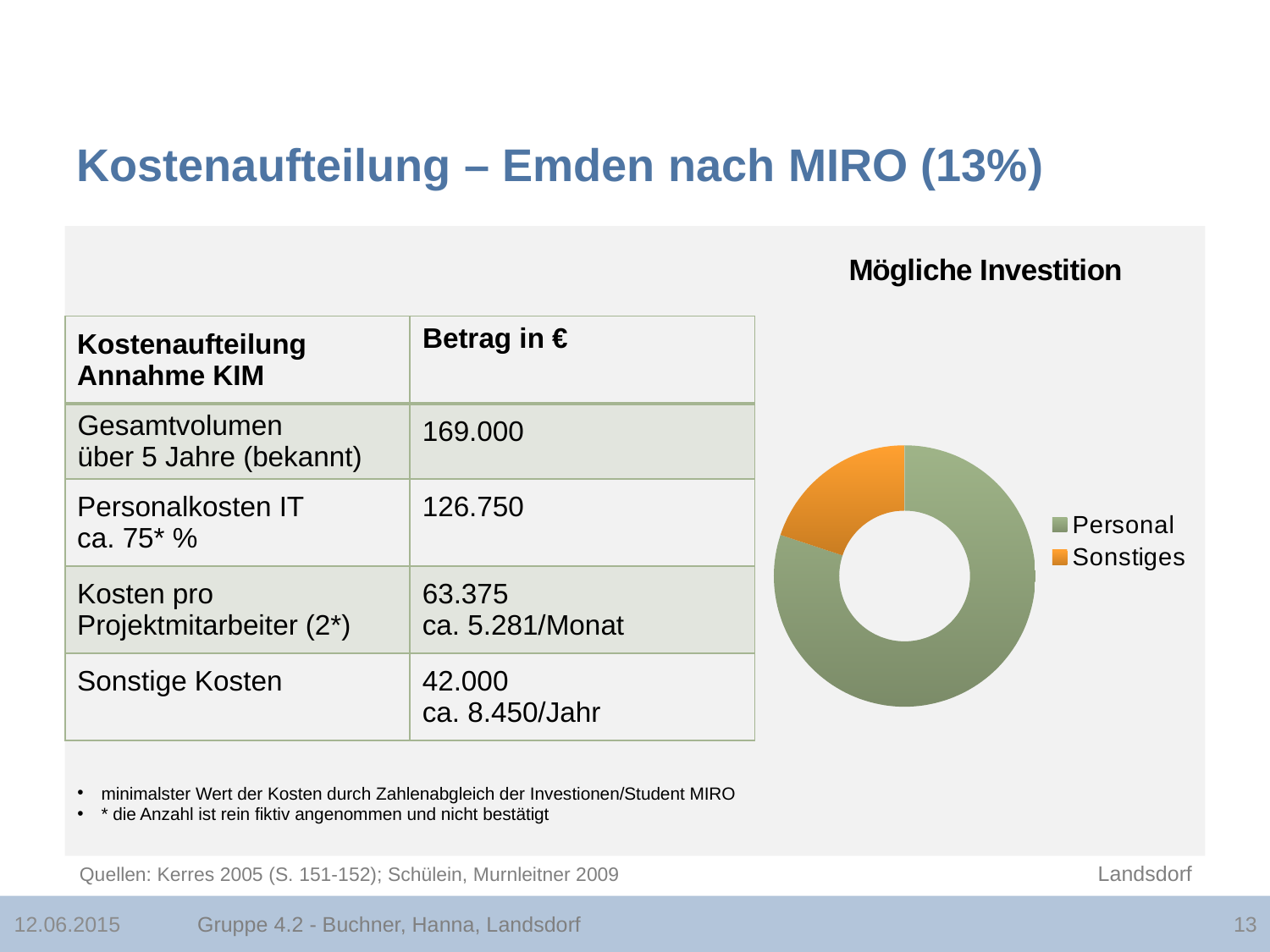

# Kostenaufteilung – Emden nach MIRO (13%)

### Chart: Mögliche Investition

| Category | Umsätze |
|---|---|
| Personal | 169000.0 |
| Sonstiges | 42000.0 |
| Kostenaufteilung Annahme KIM | Betrag in € |
| --- | --- |
| Gesamtvolumen über 5 Jahre (bekannt) | 169.000 |
| Personalkosten IT ca. 75\* % | 126.750 |
| Kosten pro Projektmitarbeiter (2\*) | 63.375 ca. 5.281/Monat |
| Sonstige Kosten | 42.000 ca. 8.450/Jahr |
minimalster Wert der Kosten durch Zahlenabgleich der Investionen/Student MIRO
* die Anzahl ist rein fiktiv angenommen und nicht bestätigt
Landsdorf
Quellen: Kerres 2005 (S. 151-152); Schülein, Murnleitner 2009
Gruppe 4.2 - Buchner, Hanna, Landsdorf
12.06.2015
13